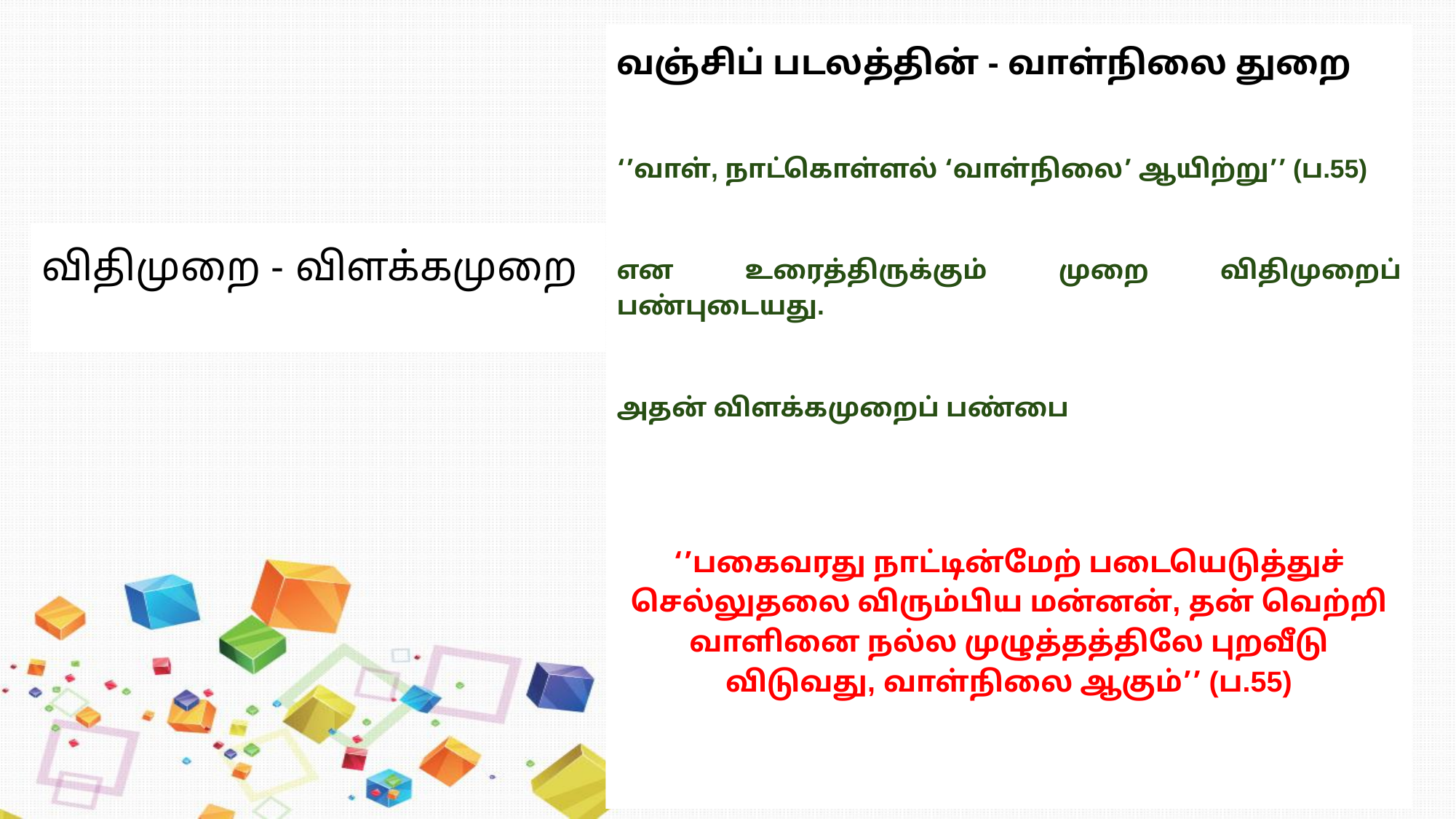

வஞ்சிப் படலத்தின் - வாள்நிலை துறை

‘’வாள், நாட்கொள்ளல் ‘வாள்நிலை’ ஆயிற்று’’ (ப.55)

என உரைத்திருக்கும் முறை விதிமுறைப் பண்புடையது.

அதன் விளக்கமுறைப் பண்பை

‘’பகைவரது நாட்டின்மேற் படையெடுத்துச் செல்லுதலை விரும்பிய மன்னன், தன் வெற்றி வாளினை நல்ல முழுத்தத்திலே புறவீடு விடுவது, வாள்நிலை ஆகும்’’ (ப.55)

விதிமுறை - விளக்கமுறை